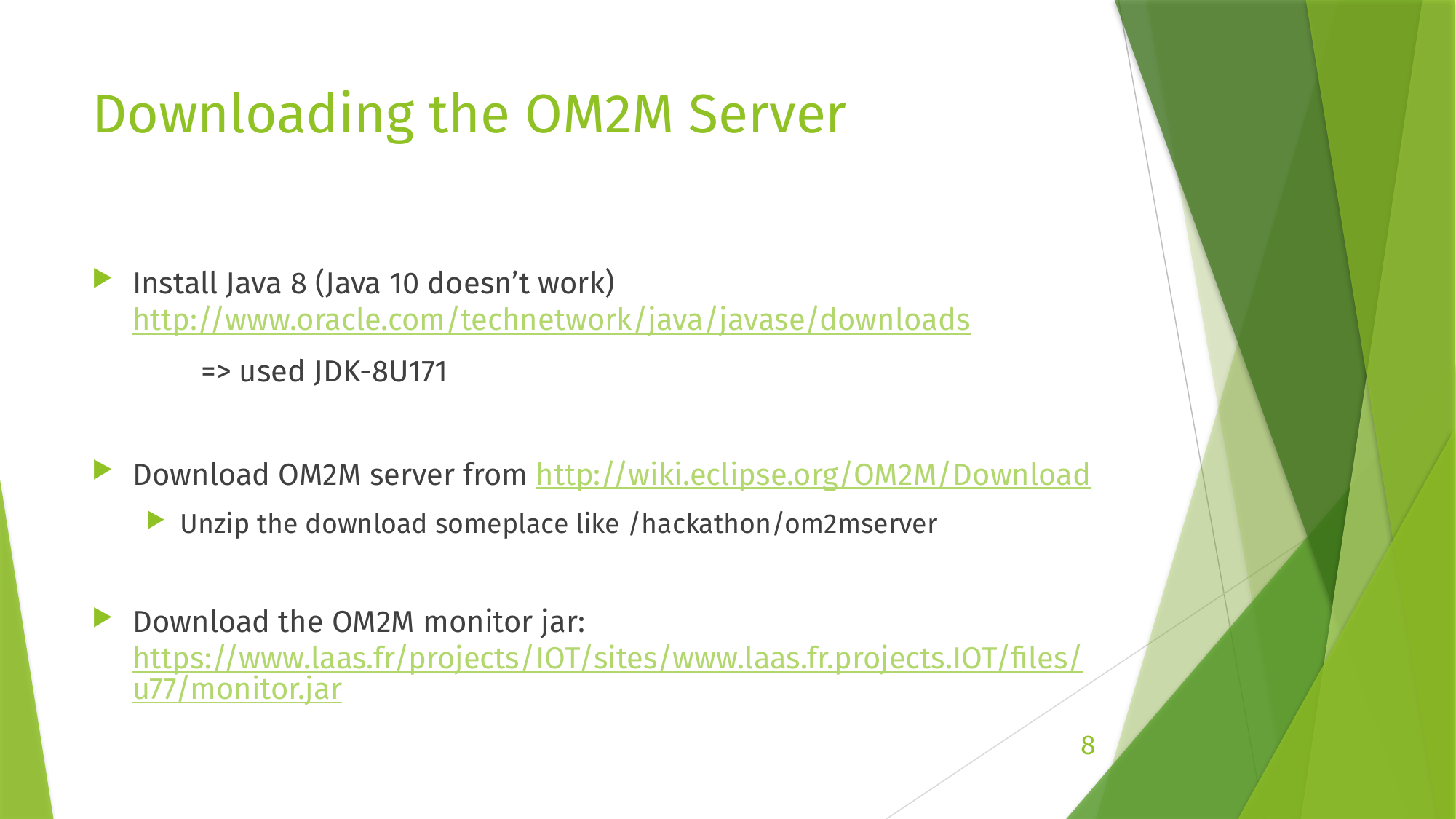

# Downloading the OM2M Server
Install Java 8 (Java 10 doesn’t work) http://www.oracle.com/technetwork/java/javase/downloads
	=> used JDK-8U171

Download OM2M server from http://wiki.eclipse.org/OM2M/Download
Unzip the download someplace like /hackathon/om2mserver

Download the OM2M monitor jar: https://www.laas.fr/projects/IOT/sites/www.laas.fr.projects.IOT/files/u77/monitor.jar

8